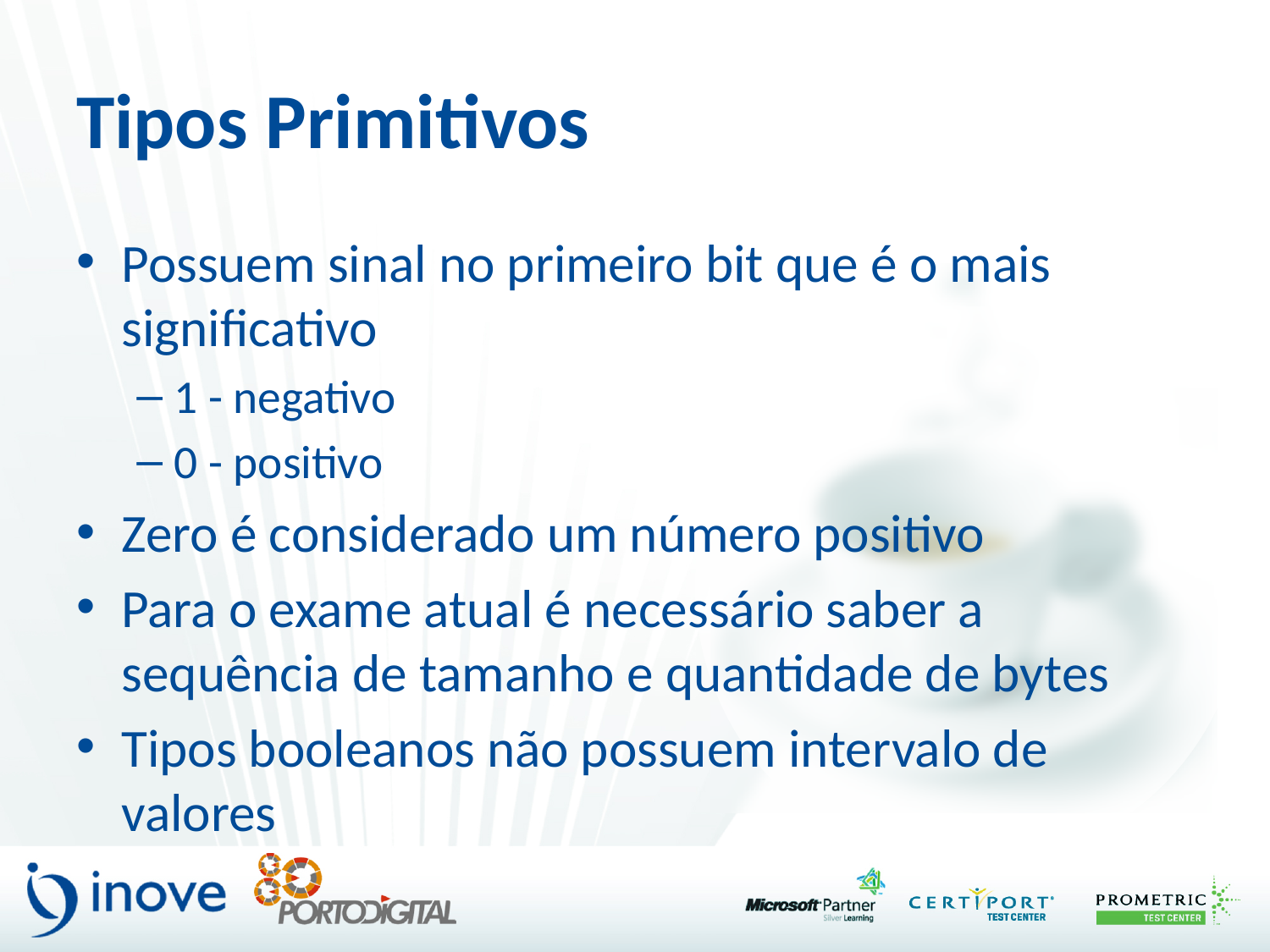

# Tipos Primitivos
Possuem sinal no primeiro bit que é o mais significativo
1 - negativo
0 - positivo
Zero é considerado um número positivo
Para o exame atual é necessário saber a sequência de tamanho e quantidade de bytes
Tipos booleanos não possuem intervalo de valores